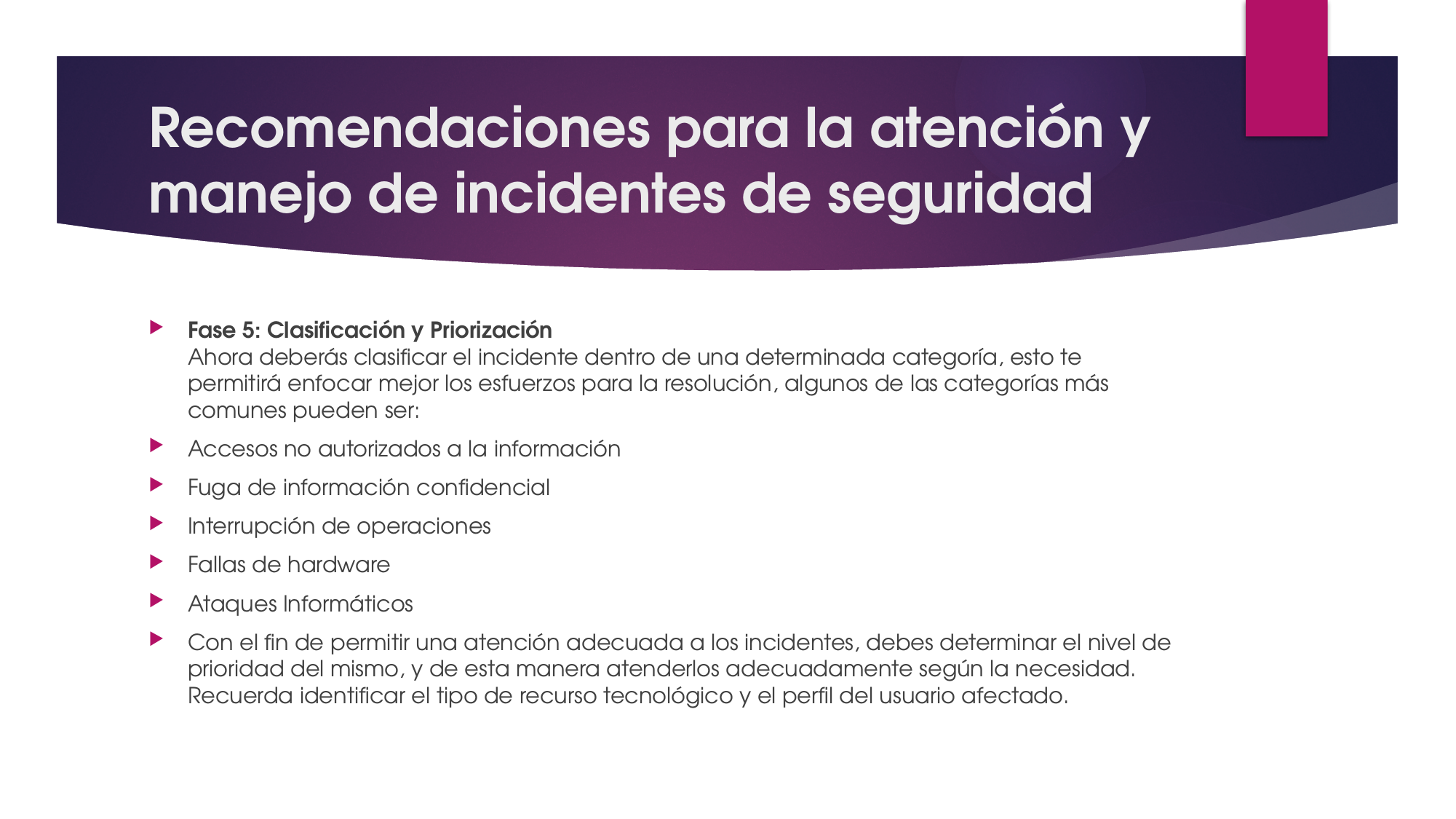

# Recomendaciones para la atención y manejo de incidentes de seguridad
Fase 5: Clasificación y Priorización
Ahora deberás clasificar el incidente dentro de una determinada categoría, esto te permitirá enfocar mejor los esfuerzos para la resolución, algunos de las categorías más comunes pueden ser:
Accesos no autorizados a la información
Fuga de información confidencial
Interrupción de operaciones
Fallas de hardware
Ataques Informáticos
Con el fin de permitir una atención adecuada a los incidentes, debes determinar el nivel de prioridad del mismo, y de esta manera atenderlos adecuadamente según la necesidad. Recuerda identificar el tipo de recurso tecnológico y el perfil del usuario afectado.